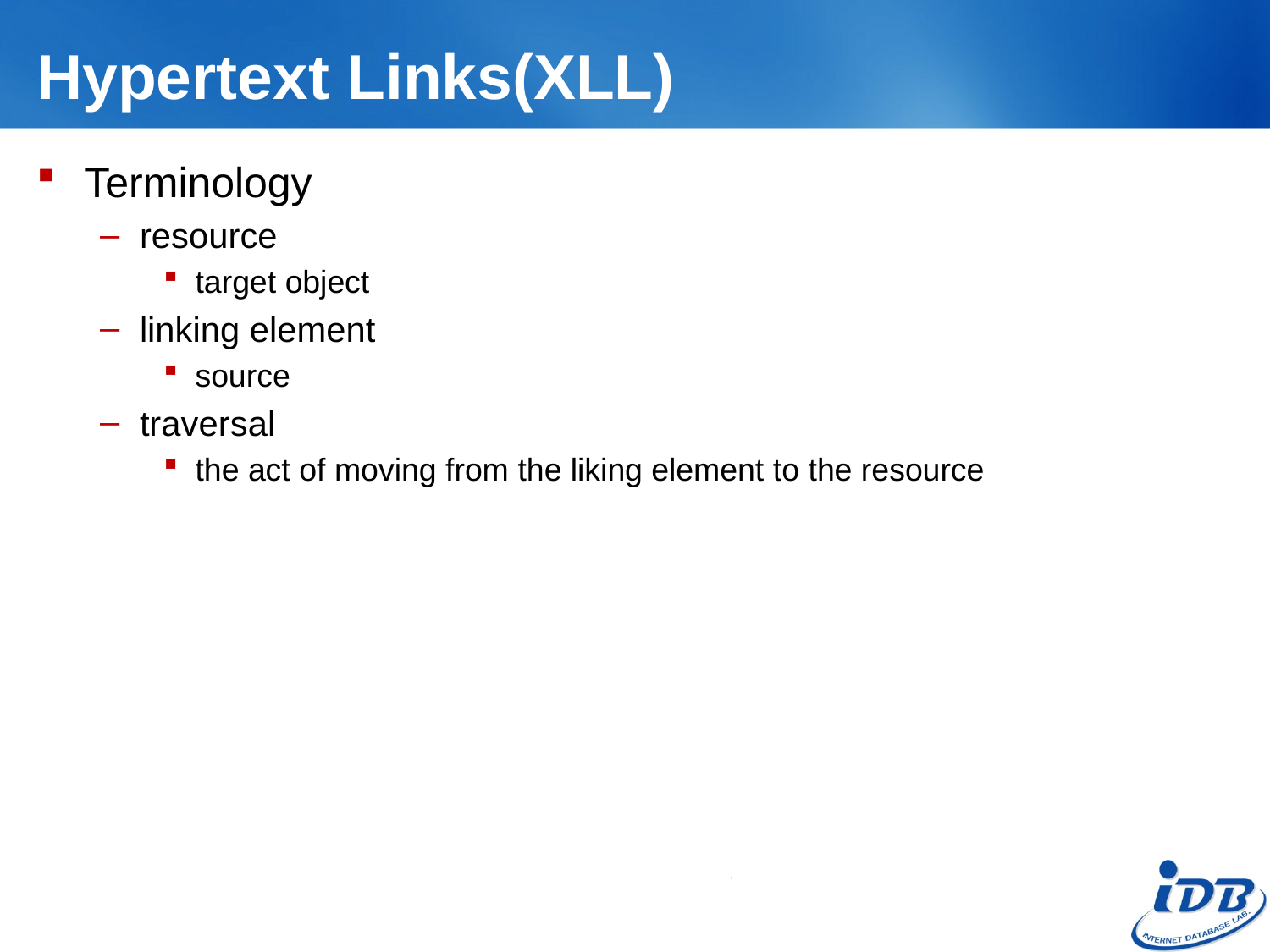

# Hypertext Links(XLL)
Terminology
resource
target object
linking element
source
traversal
the act of moving from the liking element to the resource